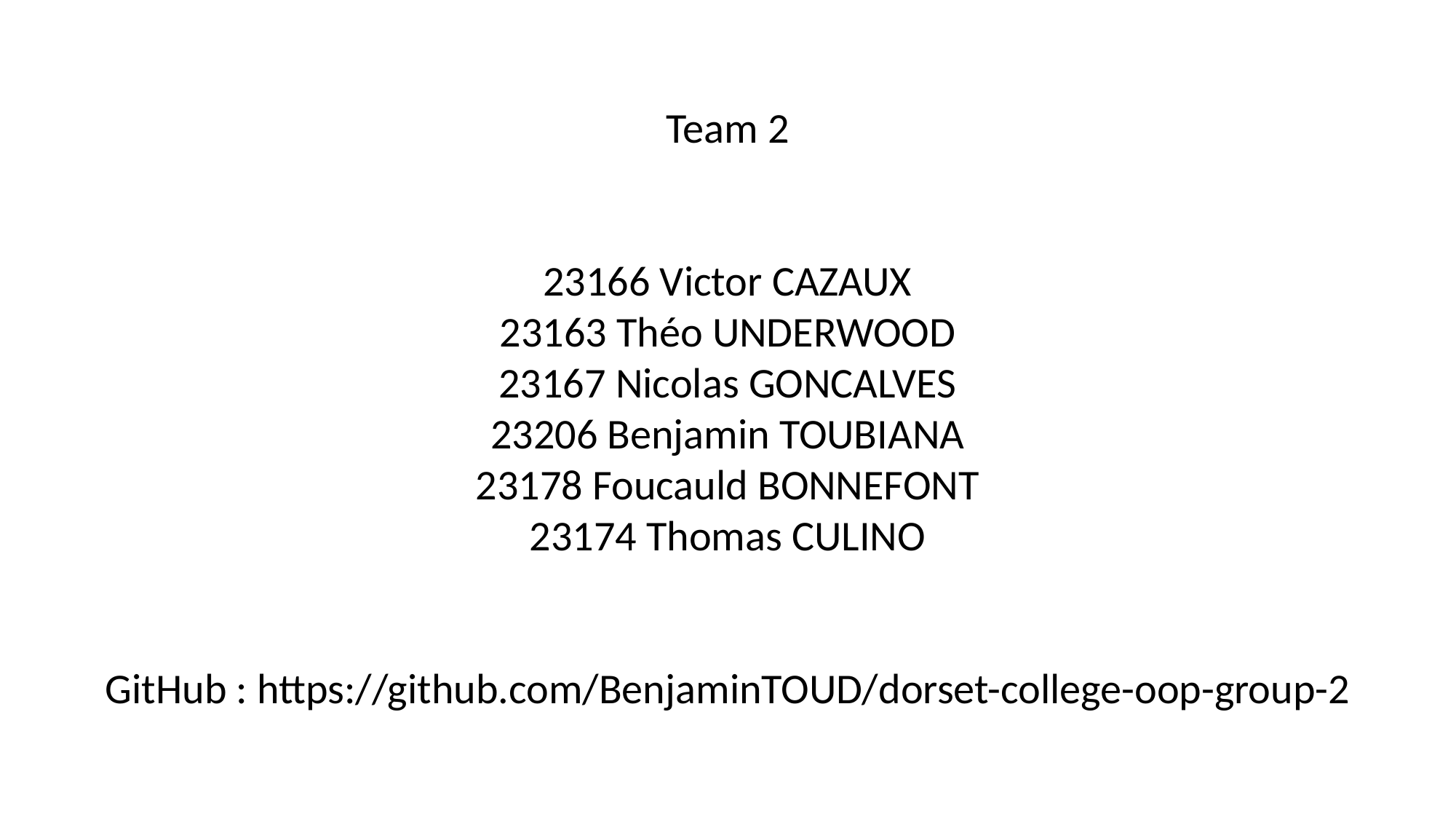

Team 2

23166 Victor CAZAUX
23163 Théo UNDERWOOD
23167 Nicolas GONCALVES
23206 Benjamin TOUBIANA
23178 Foucauld BONNEFONT
23174 Thomas CULINO

GitHub : https://github.com/BenjaminTOUD/dorset-college-oop-group-2